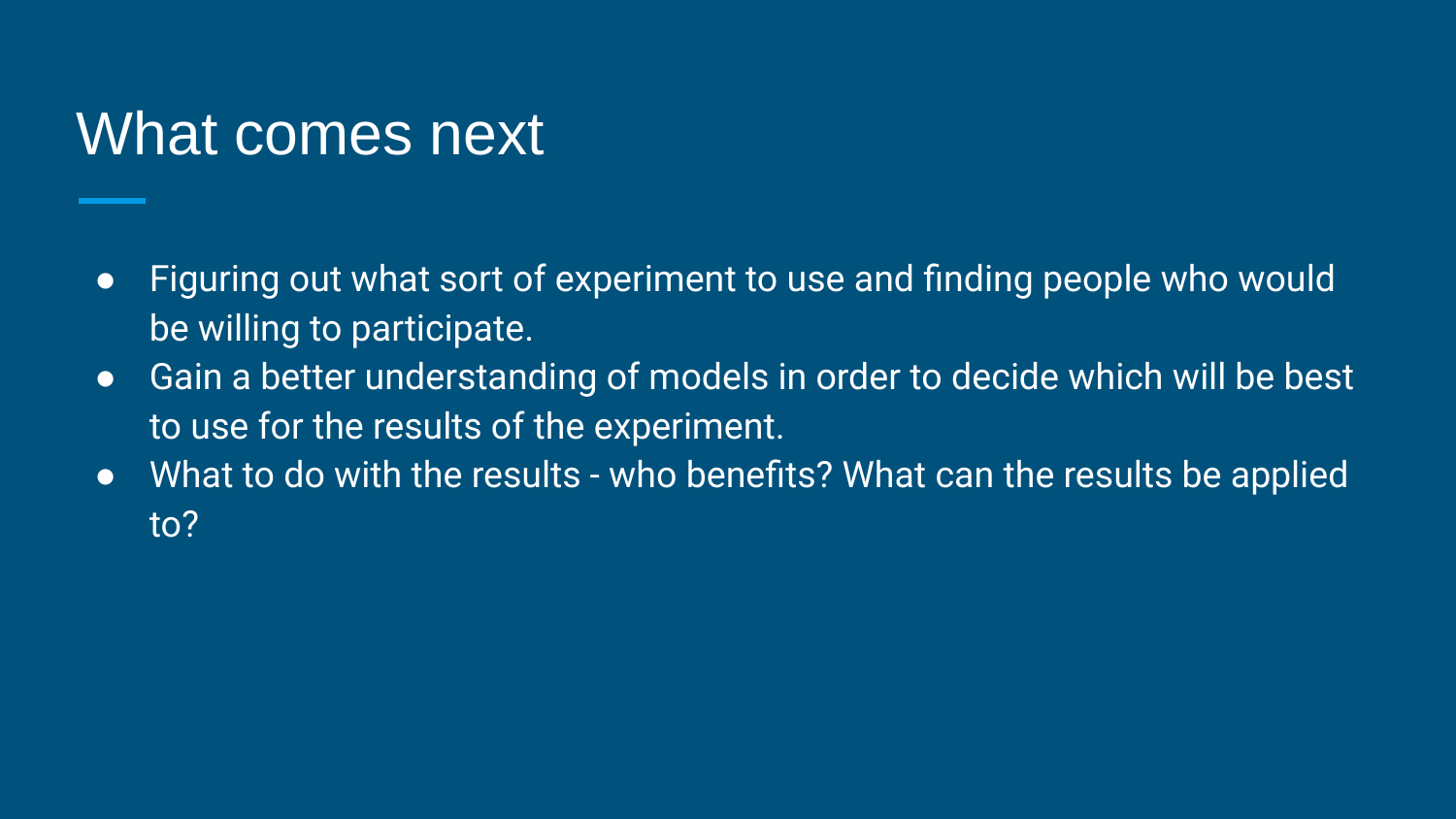

# What comes next
Figuring out what sort of experiment to use and finding people who would be willing to participate.
Gain a better understanding of models in order to decide which will be best to use for the results of the experiment.
What to do with the results - who benefits? What can the results be applied to?